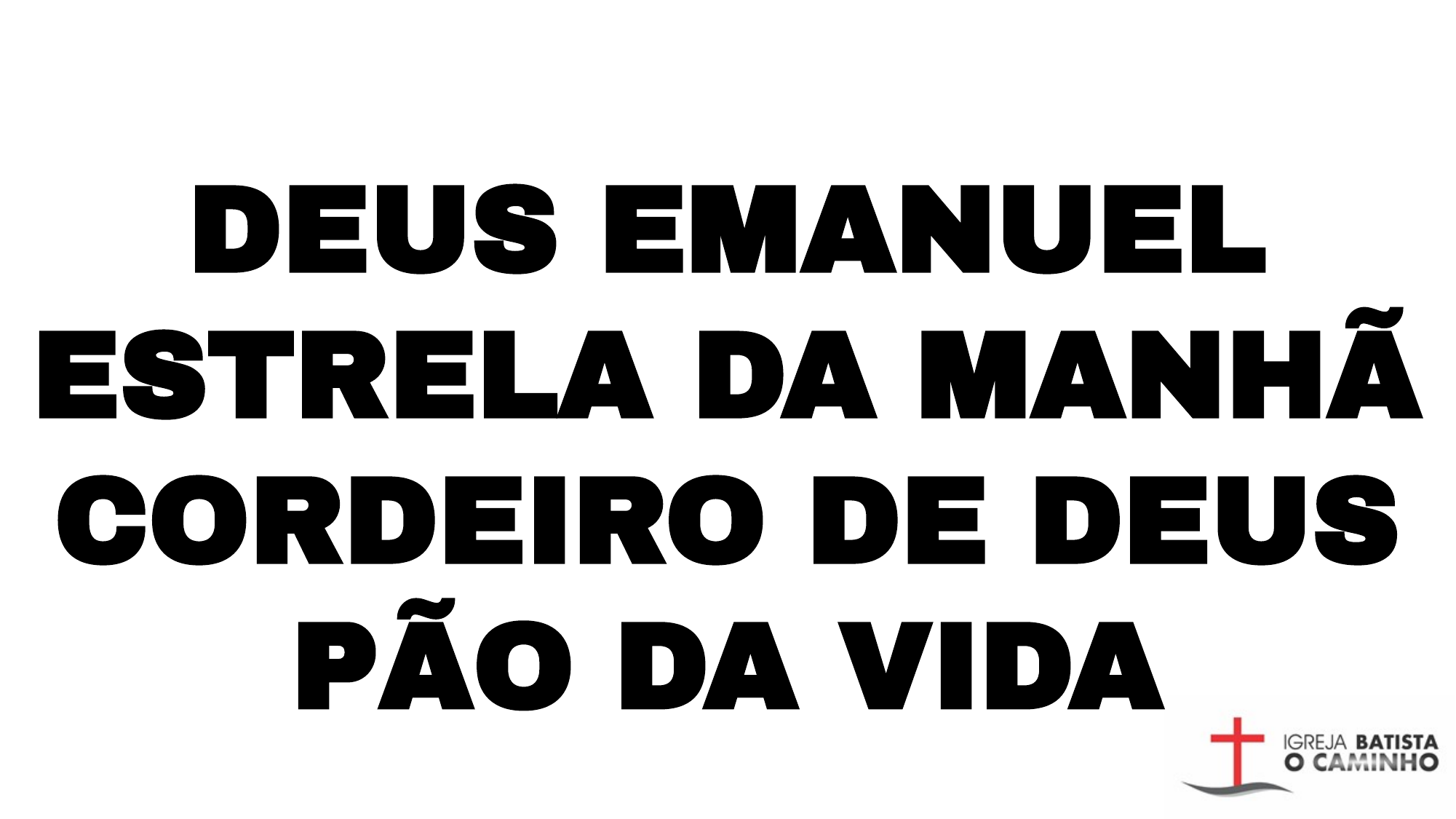

# Deus Emanuel Estrela da Manhã Cordeiro de Deus Pão da Vida